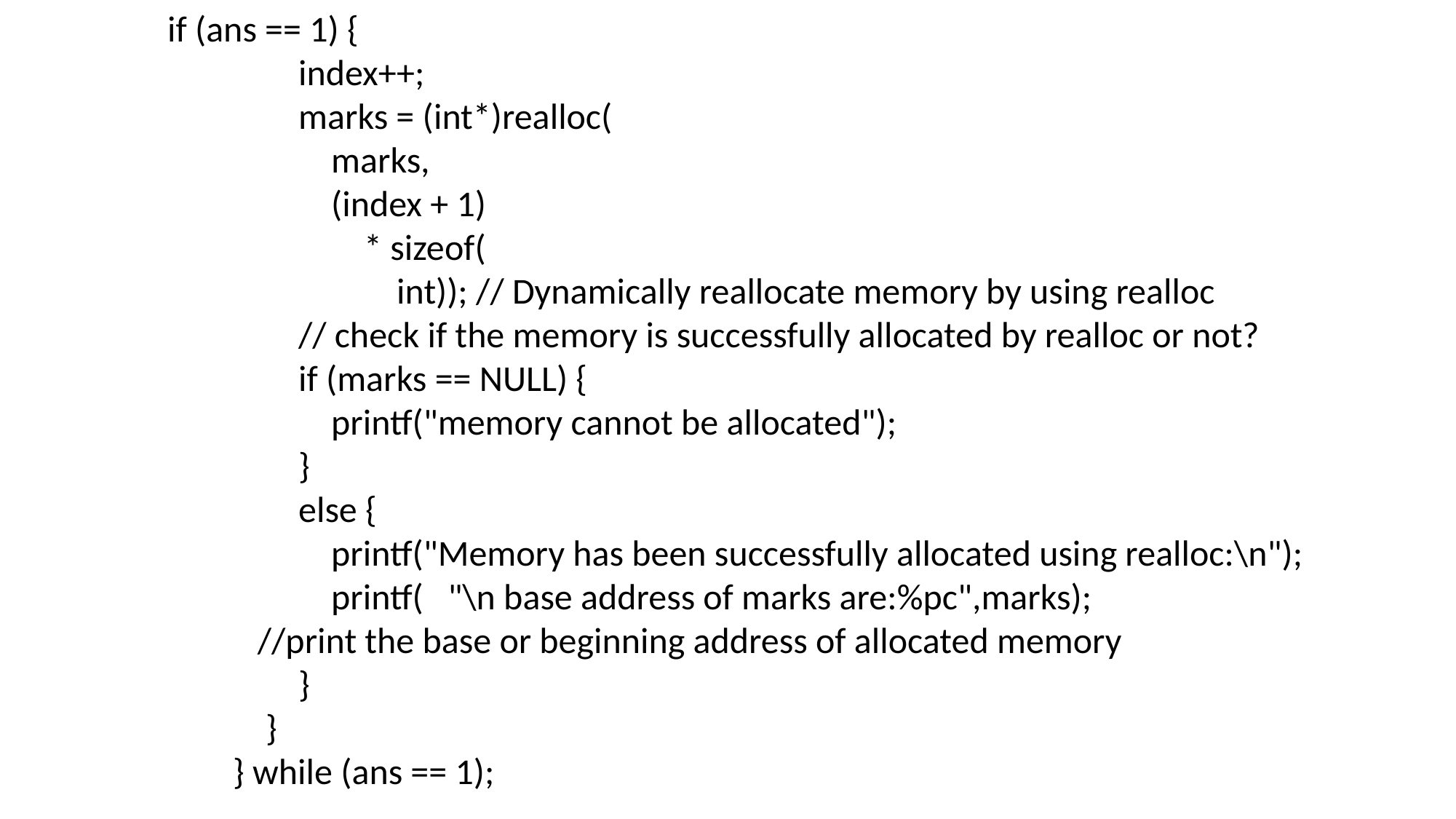

if (ans == 1) {
                index++;
                marks = (int*)realloc(
                    marks,
                    (index + 1)
                        * sizeof(
                            int)); // Dynamically reallocate memory by using realloc
                // check if the memory is successfully allocated by realloc or not?
                if (marks == NULL) {
                    printf("memory cannot be allocated");
                }
                else {
                    printf("Memory has been successfully allocated using realloc:\n");
                    printf(   "\n base address of marks are:%pc",marks);
           //print the base or beginning address of allocated memory
                }
            }
        } while (ans == 1);